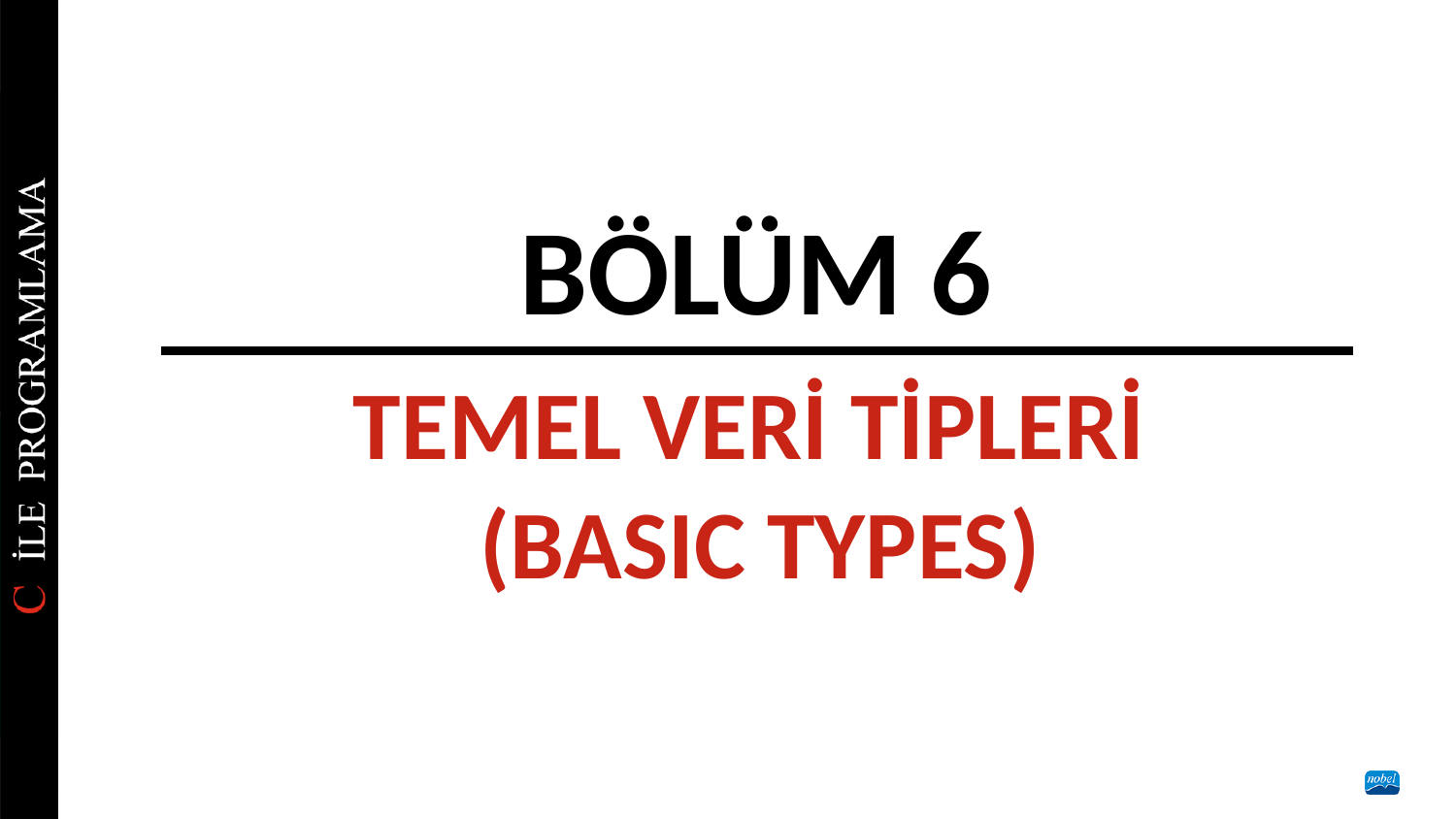

# BÖLÜM 6
TEMEL VERİ TİPLERİ
(BASIC TYPES)